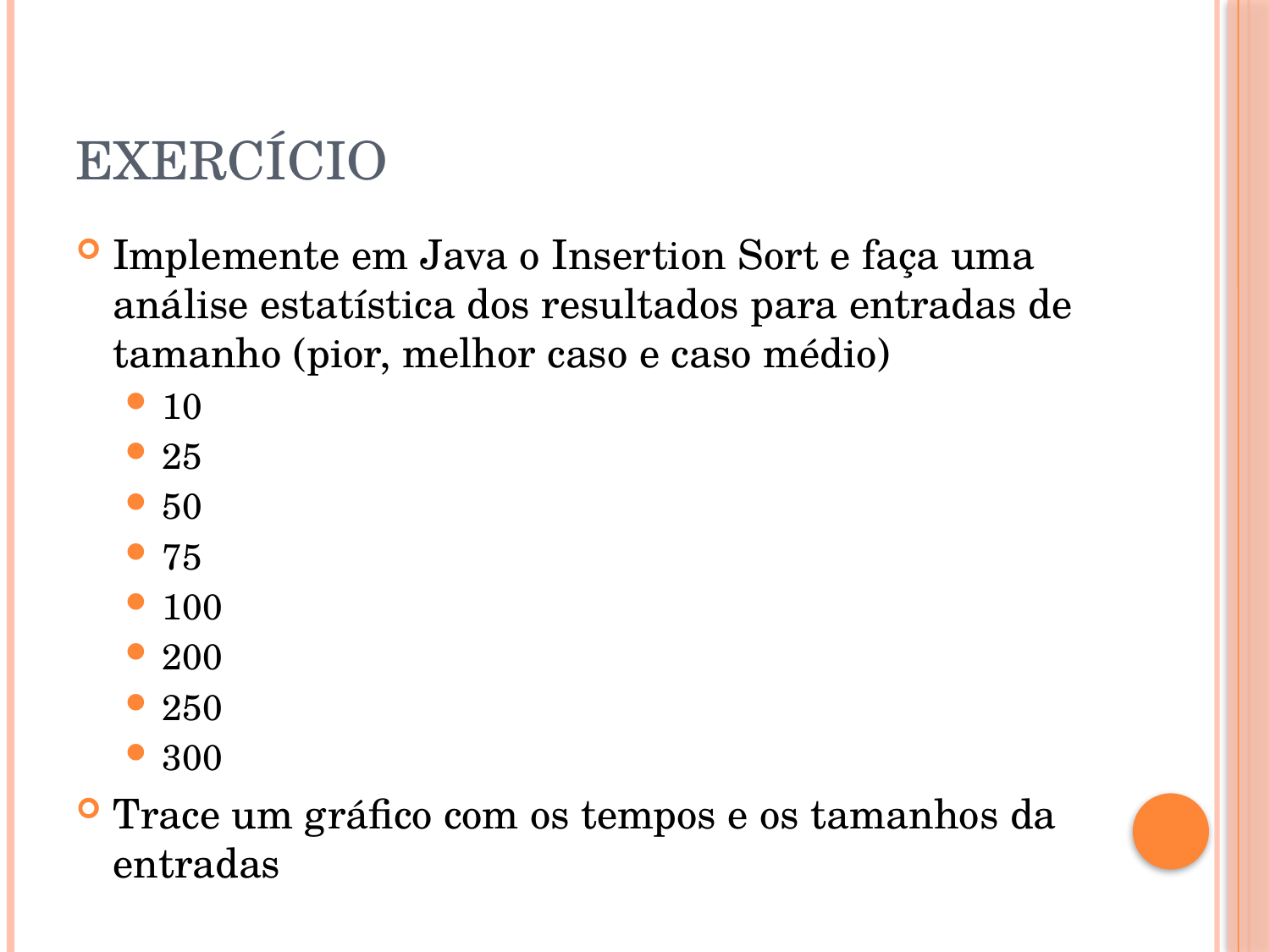

# Exercício
Implemente em Java o Insertion Sort e faça uma análise estatística dos resultados para entradas de tamanho (pior, melhor caso e caso médio)
10
25
50
75
100
200
250
300
Trace um gráfico com os tempos e os tamanhos da entradas